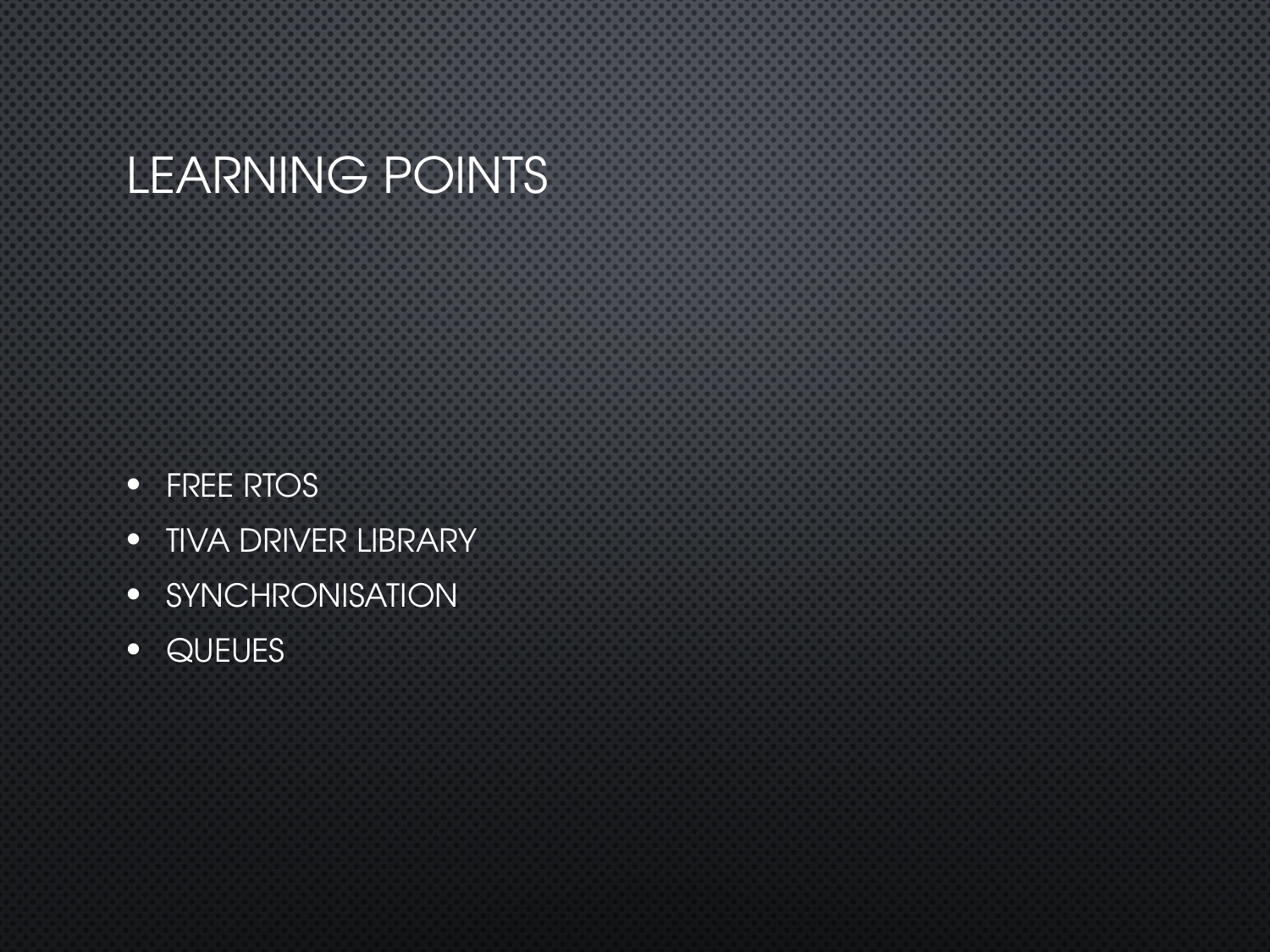

# Learning points
FREE RTOS
TIVA DRIVER LIBRARY
SYNCHRONISATION
QUEUES